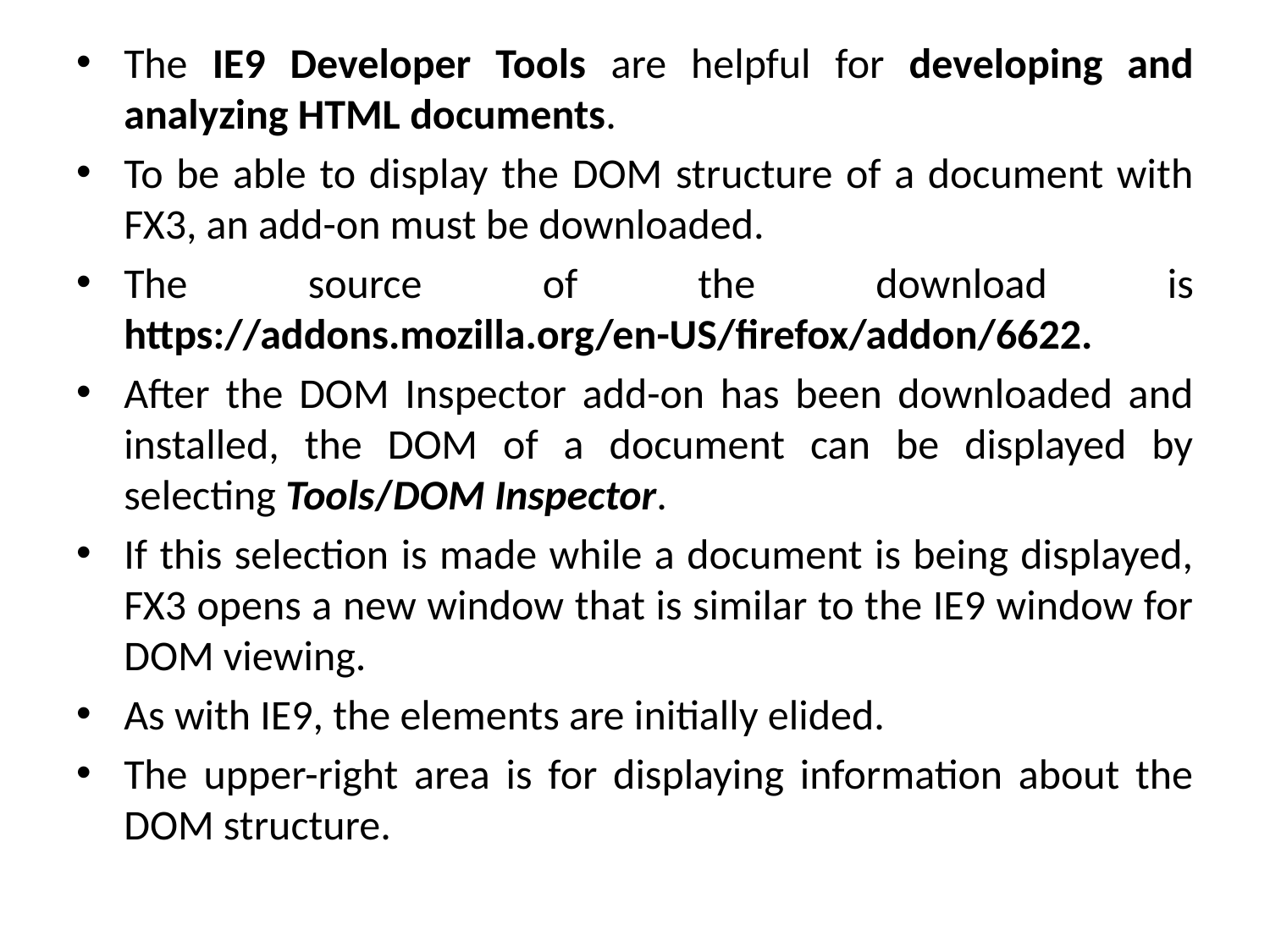

The IE9 Developer Tools are helpful for developing and analyzing HTML documents.
To be able to display the DOM structure of a document with FX3, an add-on must be downloaded.
The source of the download is https://addons.mozilla.org/en-US/firefox/addon/6622.
After the DOM Inspector add-on has been downloaded and installed, the DOM of a document can be displayed by selecting Tools/DOM Inspector.
If this selection is made while a document is being displayed, FX3 opens a new window that is similar to the IE9 window for DOM viewing.
As with IE9, the elements are initially elided.
The upper-right area is for displaying information about the DOM structure.